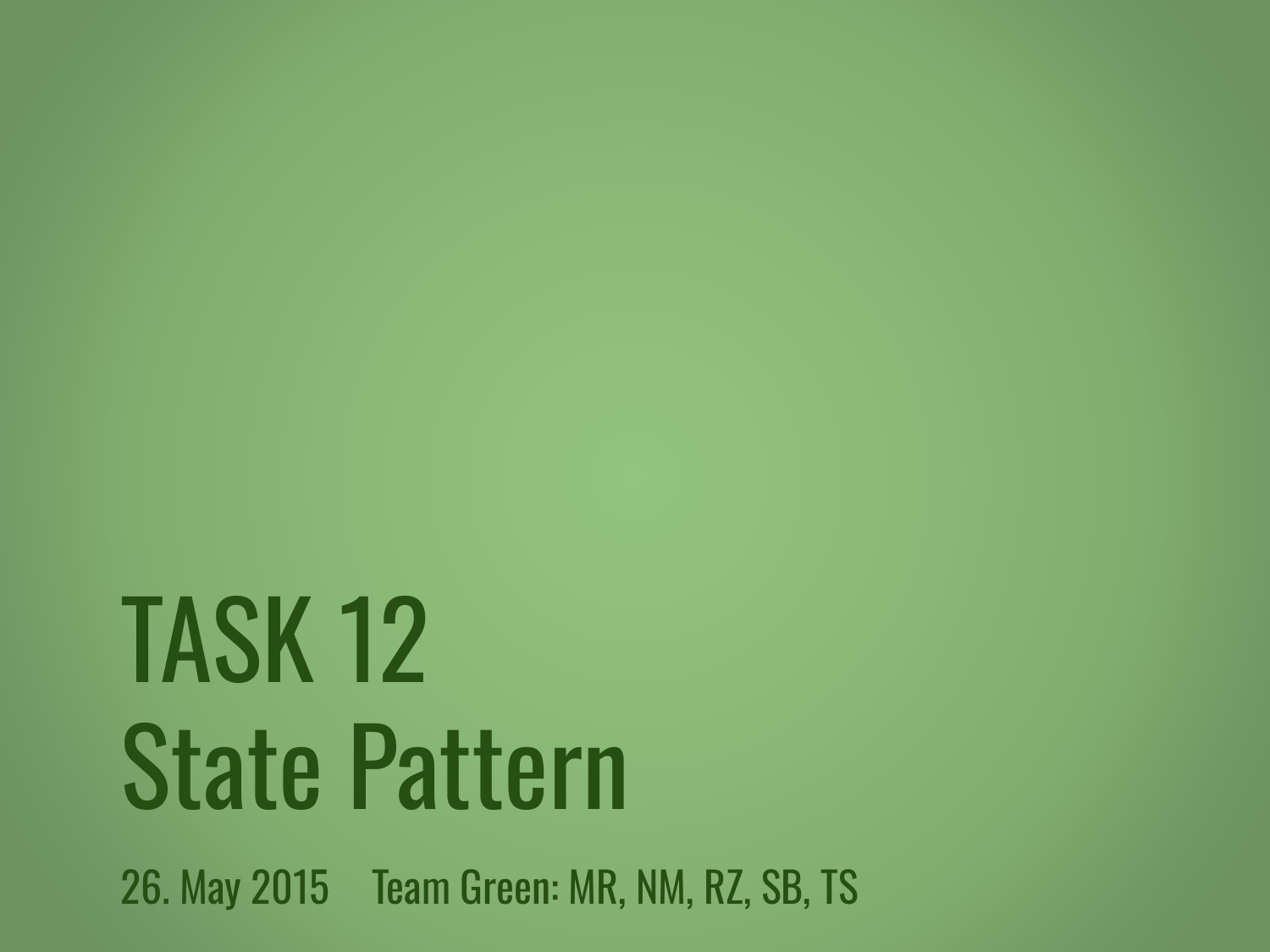

# TASK 12
State Pattern
26. May 2015
Team Green: MR, NM, RZ, SB, TS